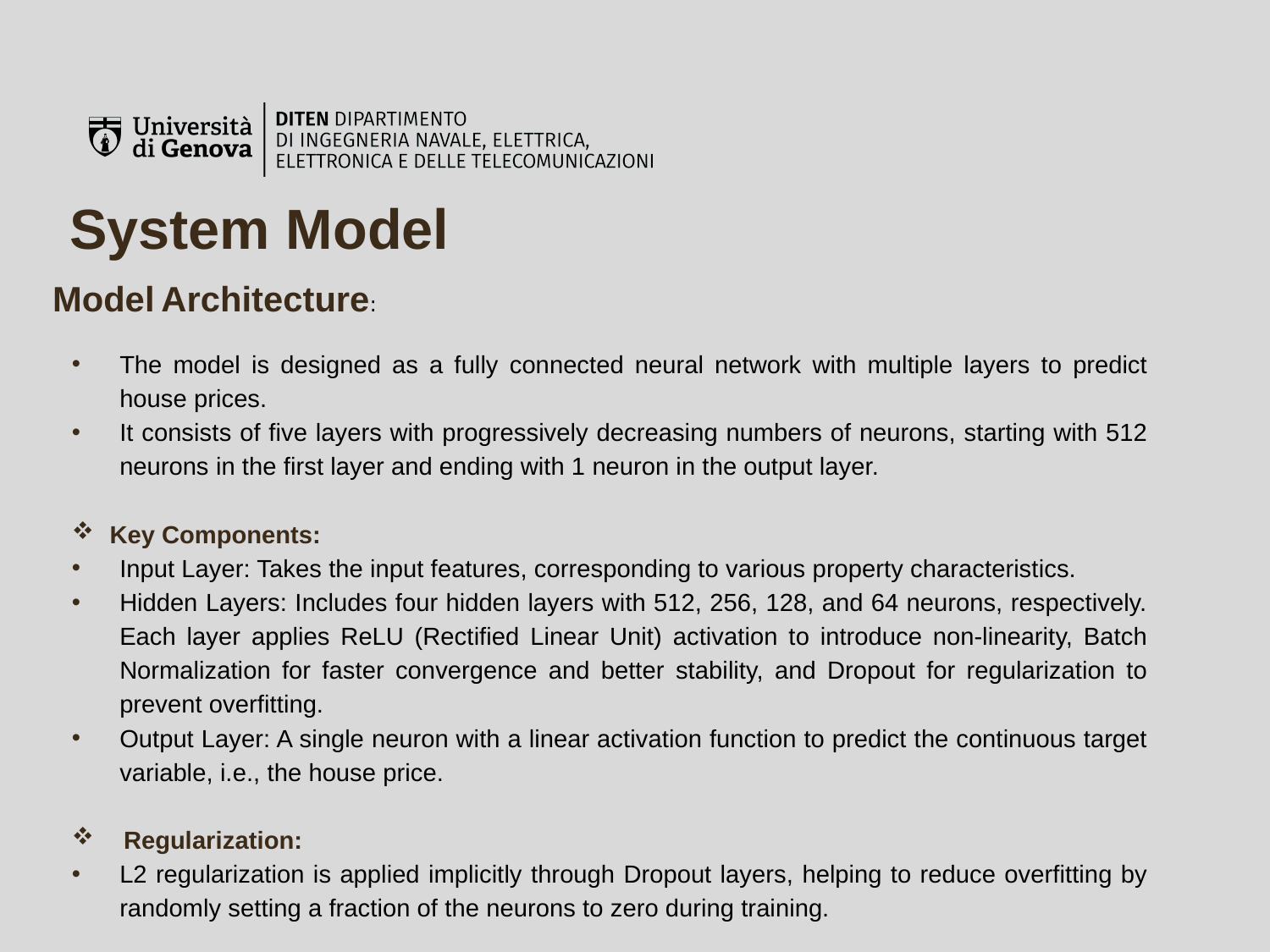

System Model
Model Architecture:

The model is designed as a fully connected neural network with multiple layers to predict house prices.
It consists of five layers with progressively decreasing numbers of neurons, starting with 512 neurons in the first layer and ending with 1 neuron in the output layer.

  Key Components:
Input Layer: Takes the input features, corresponding to various property characteristics.
Hidden Layers: Includes four hidden layers with 512, 256, 128, and 64 neurons, respectively. Each layer applies ReLU (Rectified Linear Unit) activation to introduce non-linearity, Batch Normalization for faster convergence and better stability, and Dropout for regularization to prevent overfitting.
Output Layer: A single neuron with a linear activation function to predict the continuous target variable, i.e., the house price.

    Regularization:
L2 regularization is applied implicitly through Dropout layers, helping to reduce overfitting by randomly setting a fraction of the neurons to zero during training.